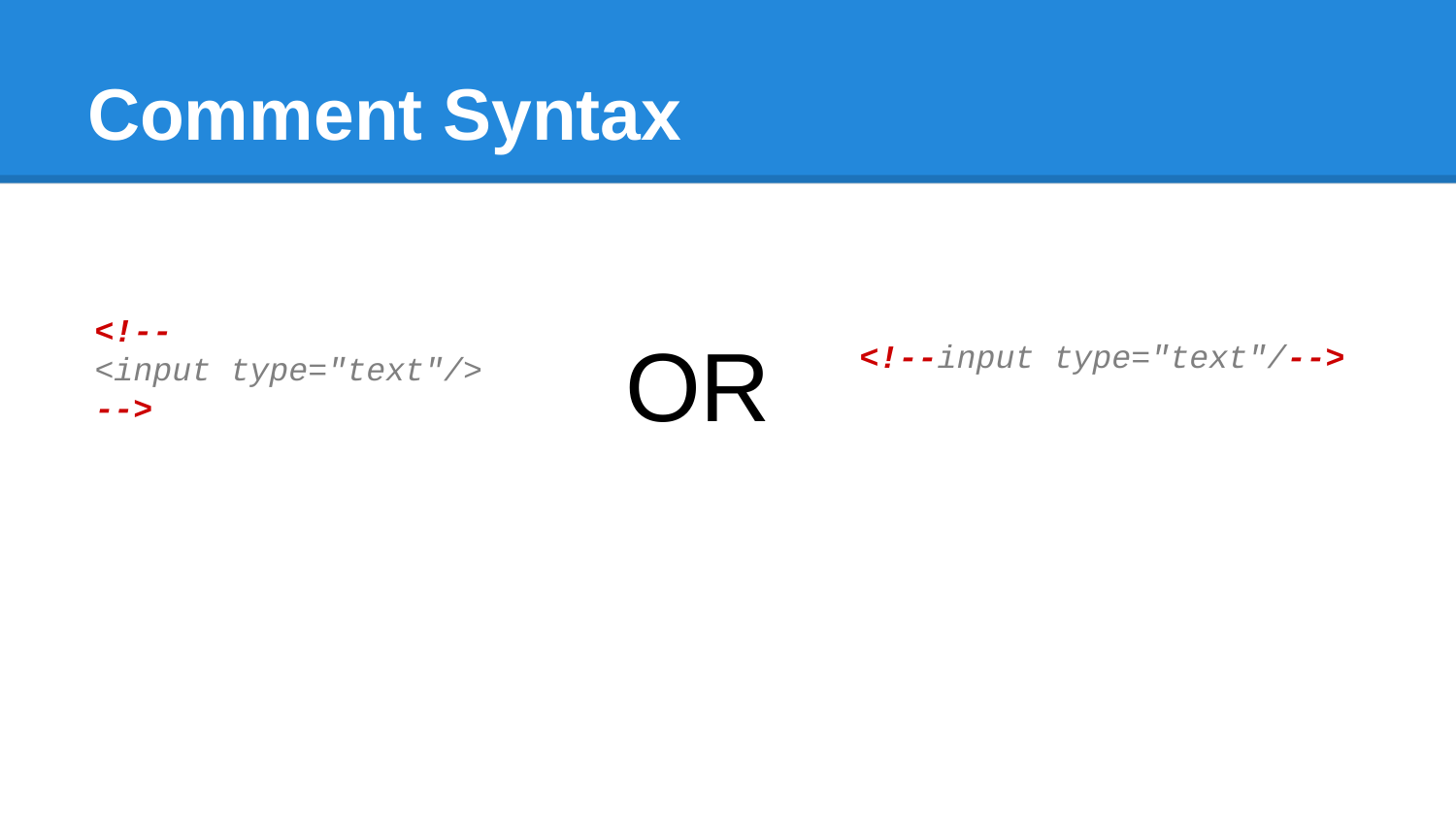

# Comment Syntax

<!--
<input type="text"/>
-->

<!--input type="text"/-->

OR